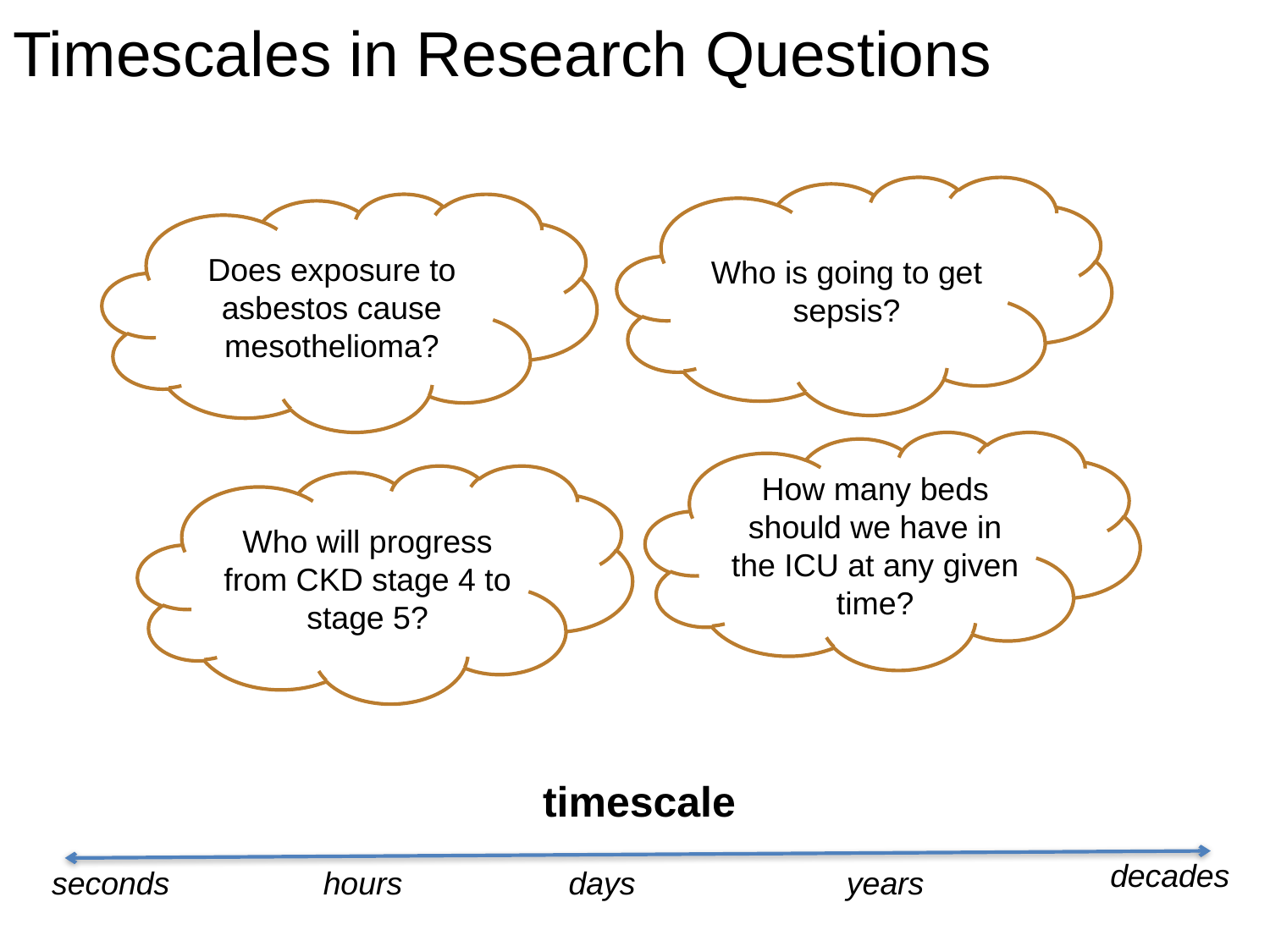

# Timescales in Research Questions
Who is going to get sepsis?
Does exposure to asbestos cause mesothelioma?
How many beds should we have in the ICU at any given time?
Who will progress from CKD stage 4 to stage 5?
timescale
decades
seconds
hours
days
years